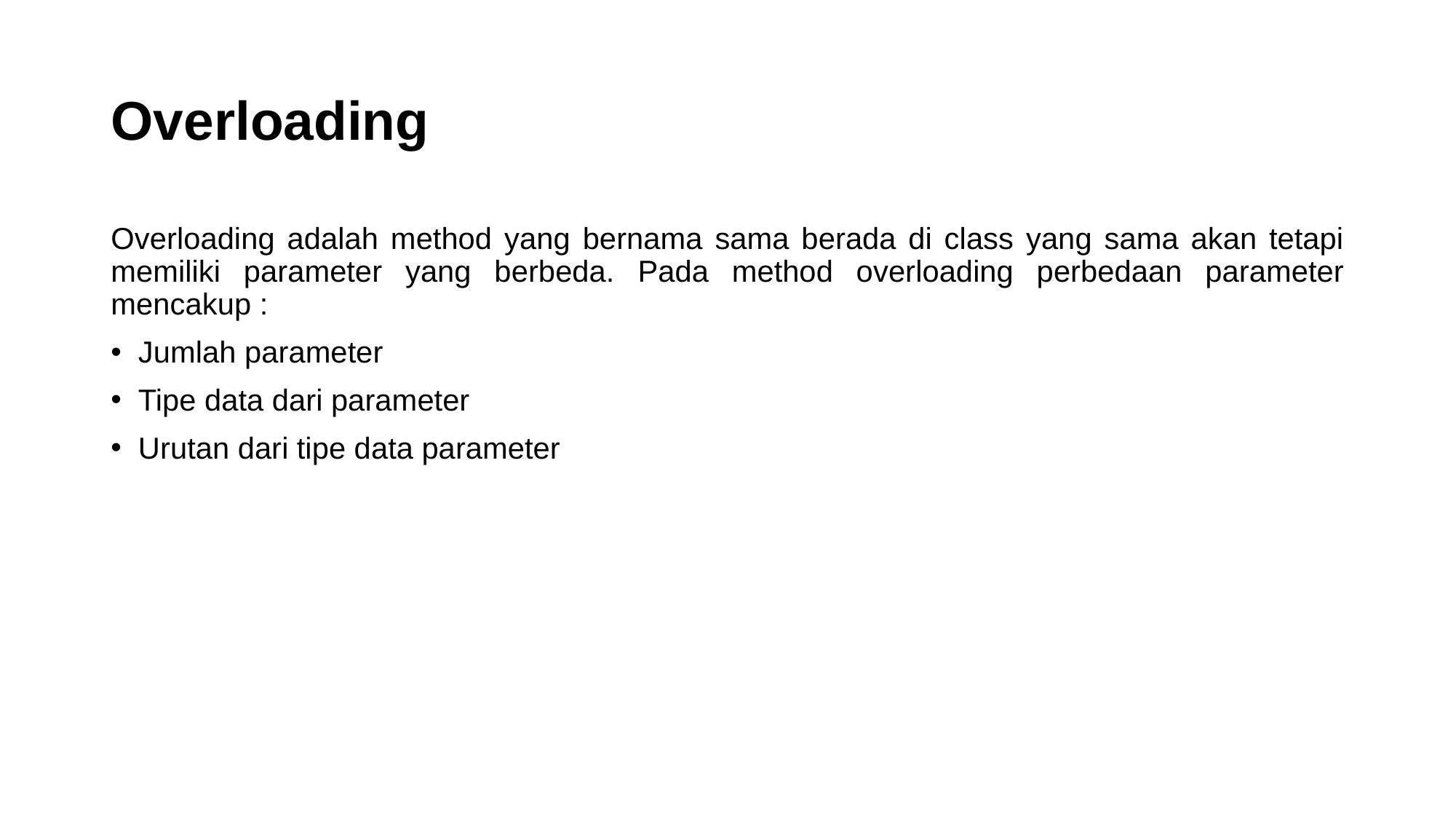

# Overloading
Overloading adalah method yang bernama sama berada di class yang sama akan tetapi memiliki parameter yang berbeda. Pada method overloading perbedaan parameter mencakup :
Jumlah parameter
Tipe data dari parameter
Urutan dari tipe data parameter